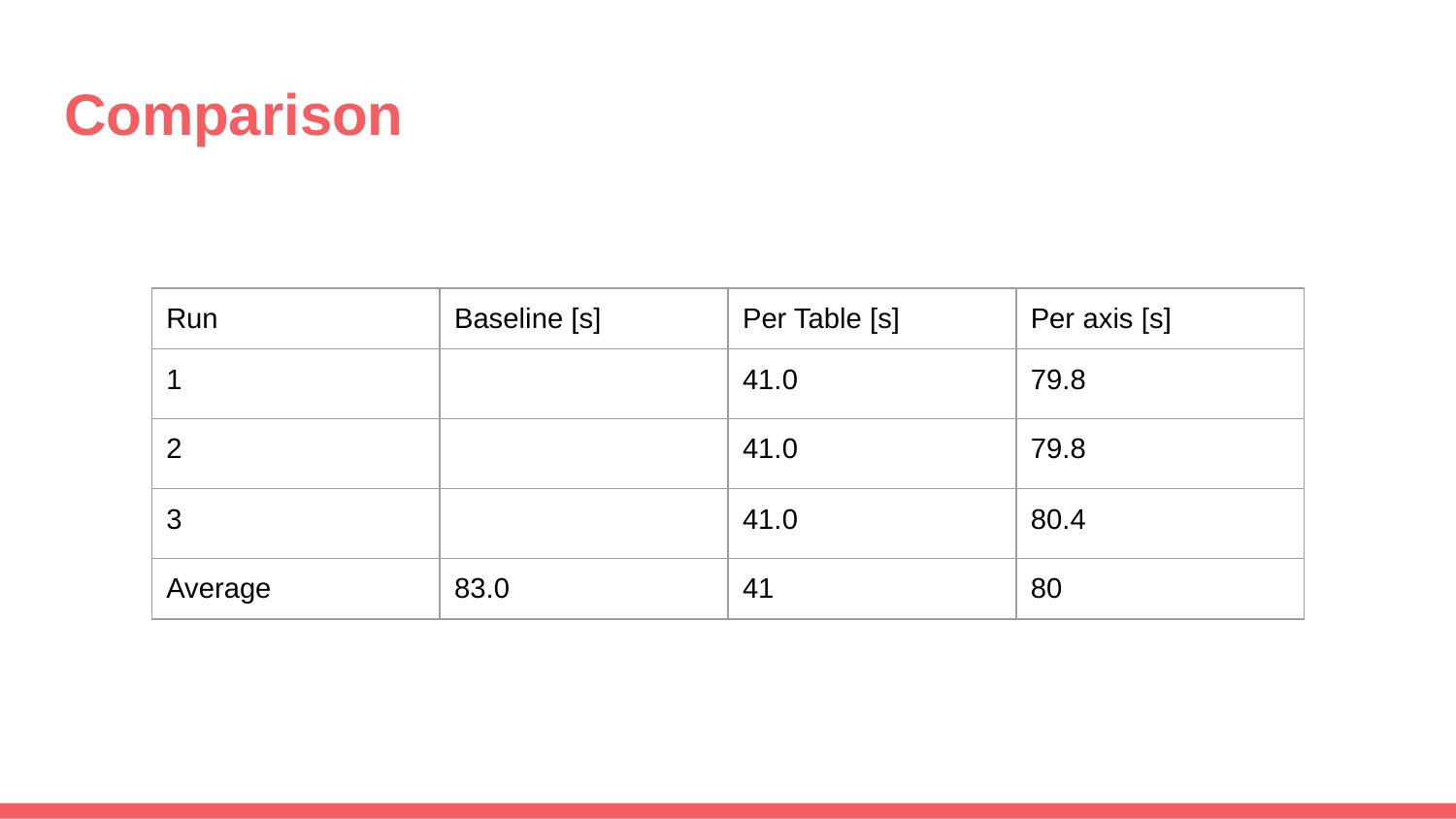

# Comparison
| Run | Baseline [s] | Per Table [s] | Per axis [s] |
| --- | --- | --- | --- |
| 1 |  | 41.0 | 79.8 |
| 2 |  | 41.0 | 79.8 |
| 3 |  | 41.0 | 80.4 |
| Average | 83.0 | 41 | 80 |